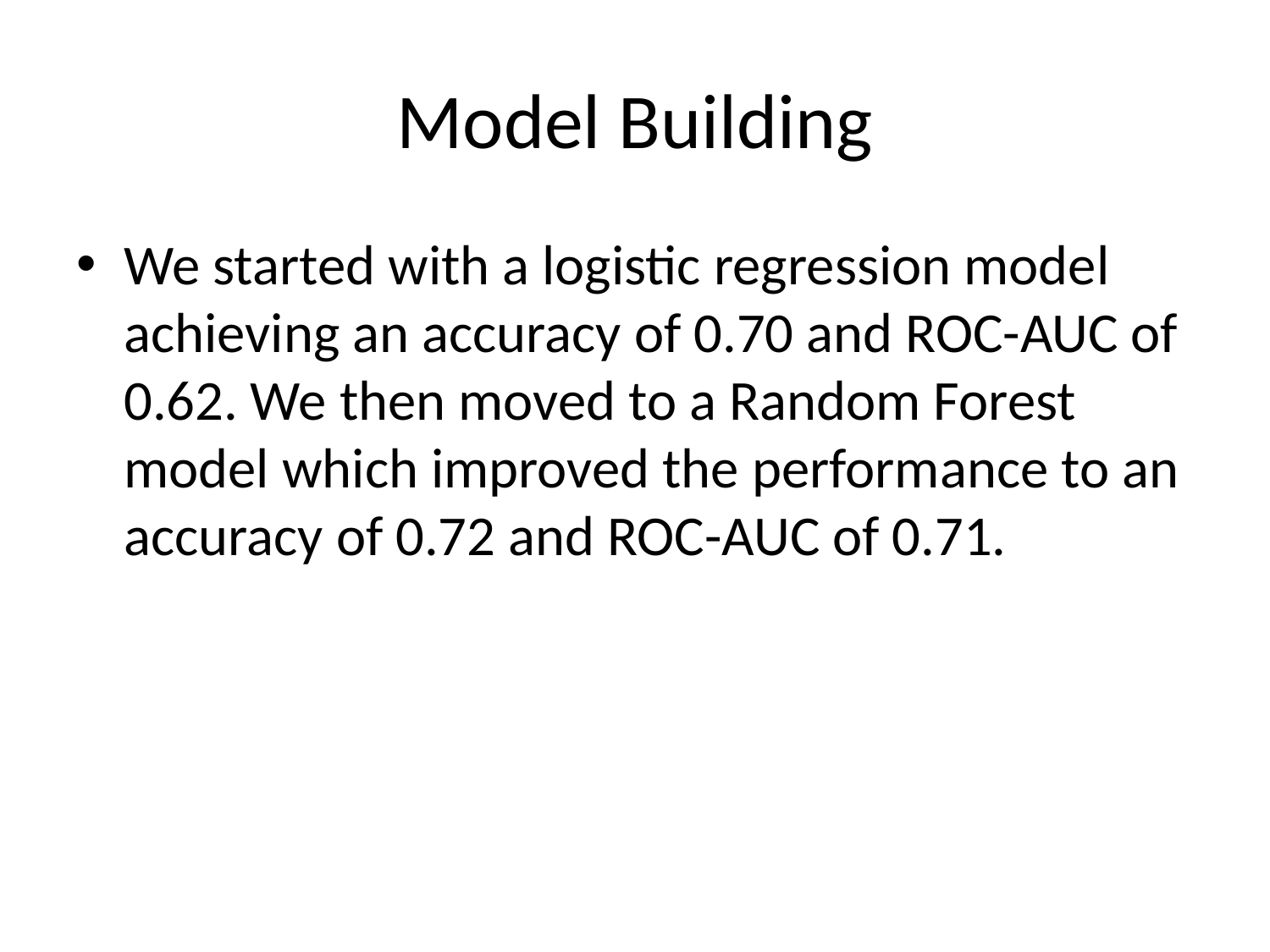

# Model Building
We started with a logistic regression model achieving an accuracy of 0.70 and ROC-AUC of 0.62. We then moved to a Random Forest model which improved the performance to an accuracy of 0.72 and ROC-AUC of 0.71.